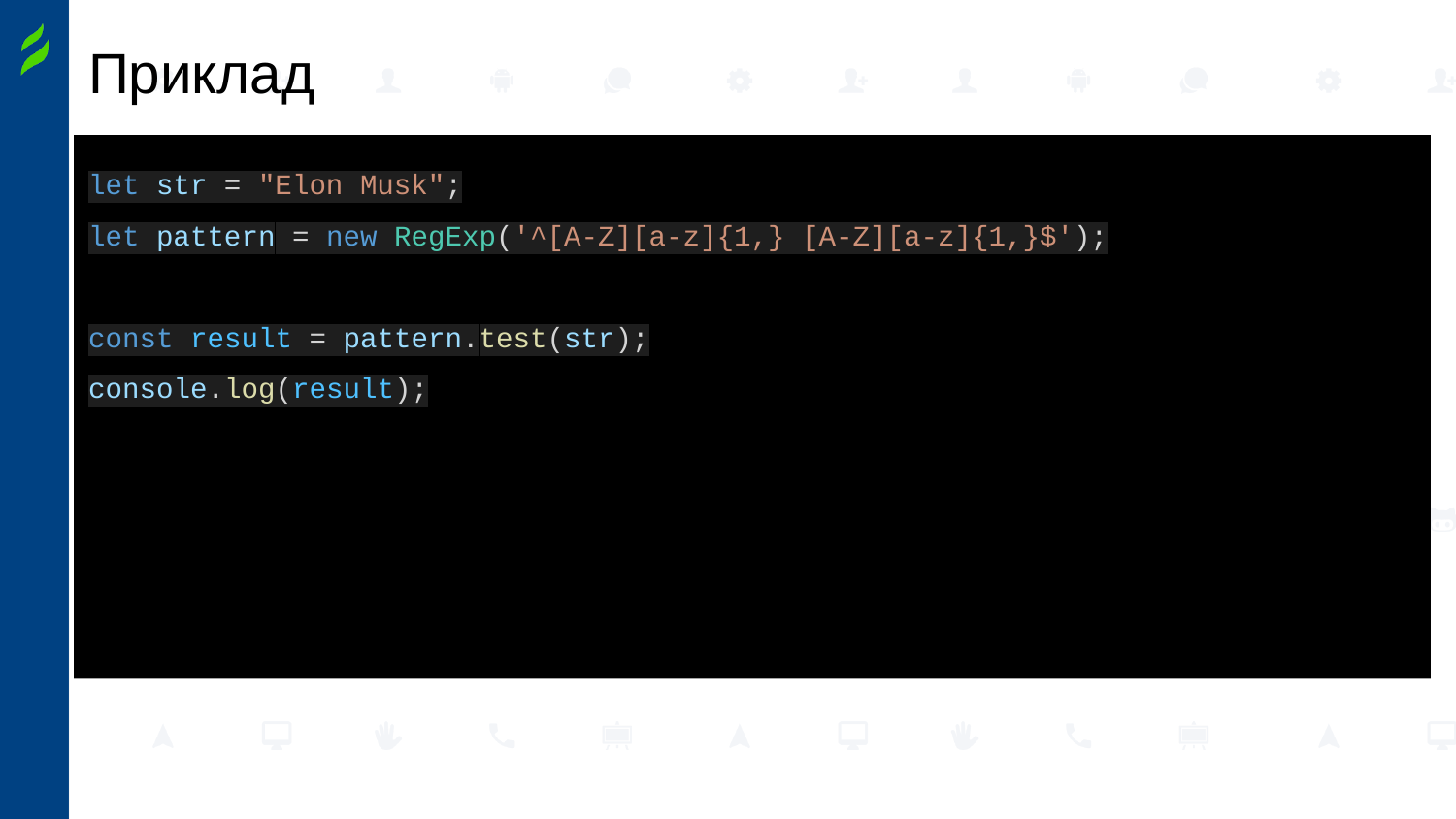

# Приклад
let str = "Elon Musk";
let pattern = new RegExp('^[A-Z][a-z]{1,} [A-Z][a-z]{1,}$');

const result = pattern.test(str);
console.log(result);